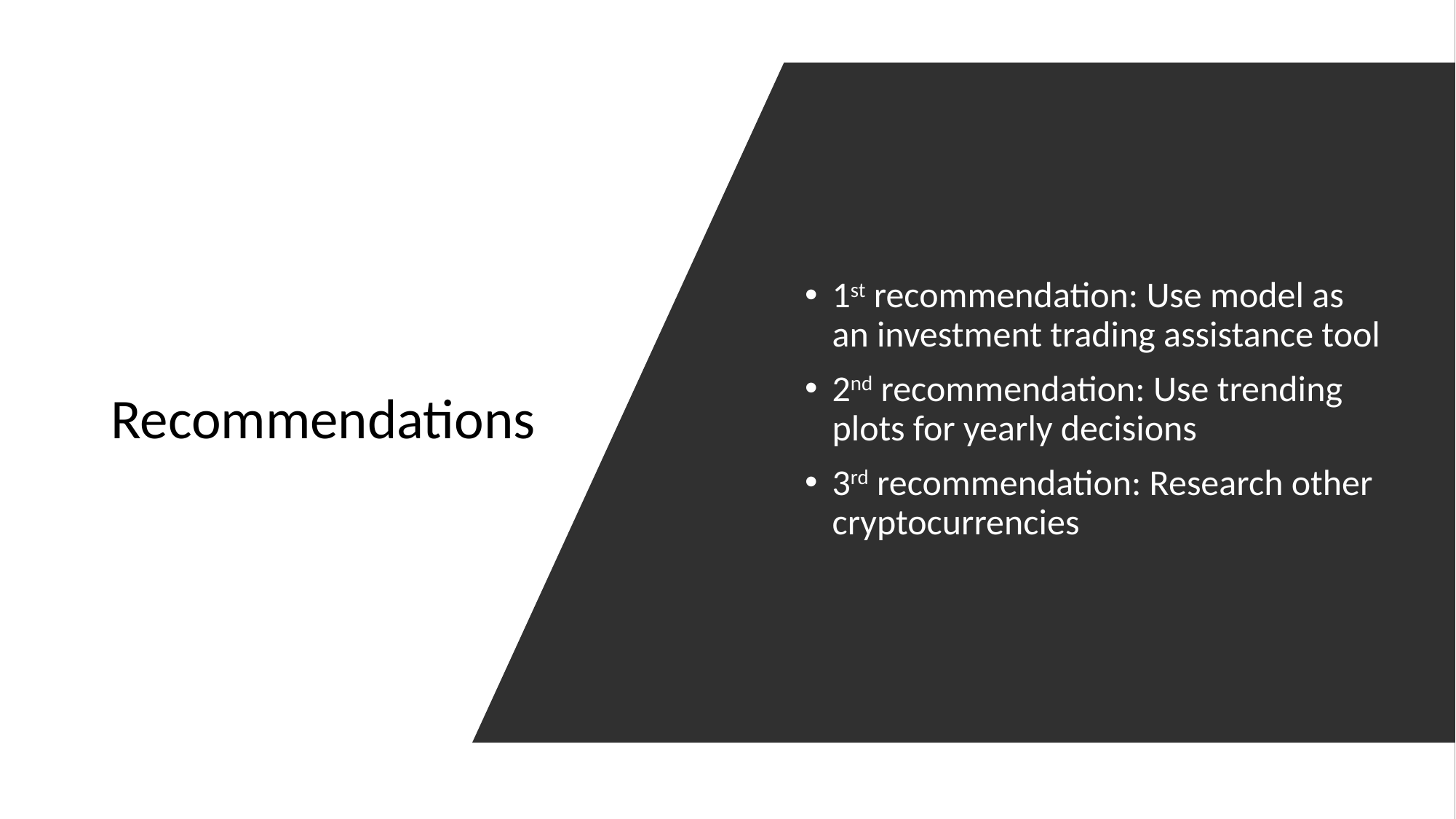

1st recommendation: Use model as an investment trading assistance tool
2nd recommendation: Use trending plots for yearly decisions
3rd recommendation: Research other cryptocurrencies
# Recommendations